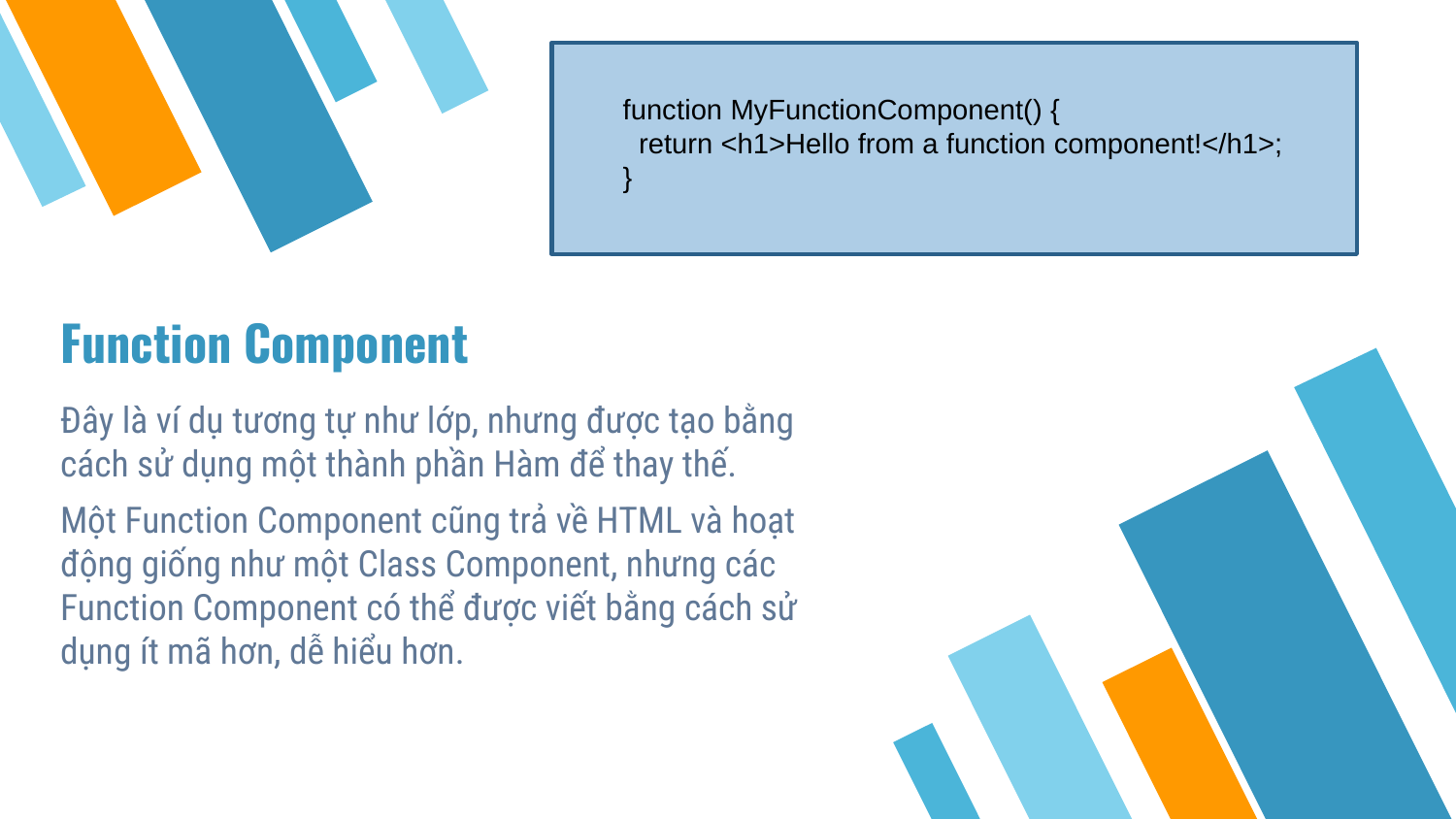

14

function MyFunctionComponent() {
  return <h1>Hello from a function component!</h1>;
}
Function Component
Đây là ví dụ tương tự như lớp, nhưng được tạo bằng cách sử dụng một thành phần Hàm để thay thế.
Một Function Component cũng trả về HTML và hoạt động giống như một Class Component, nhưng các Function Component có thể được viết bằng cách sử dụng ít mã hơn, dễ hiểu hơn.